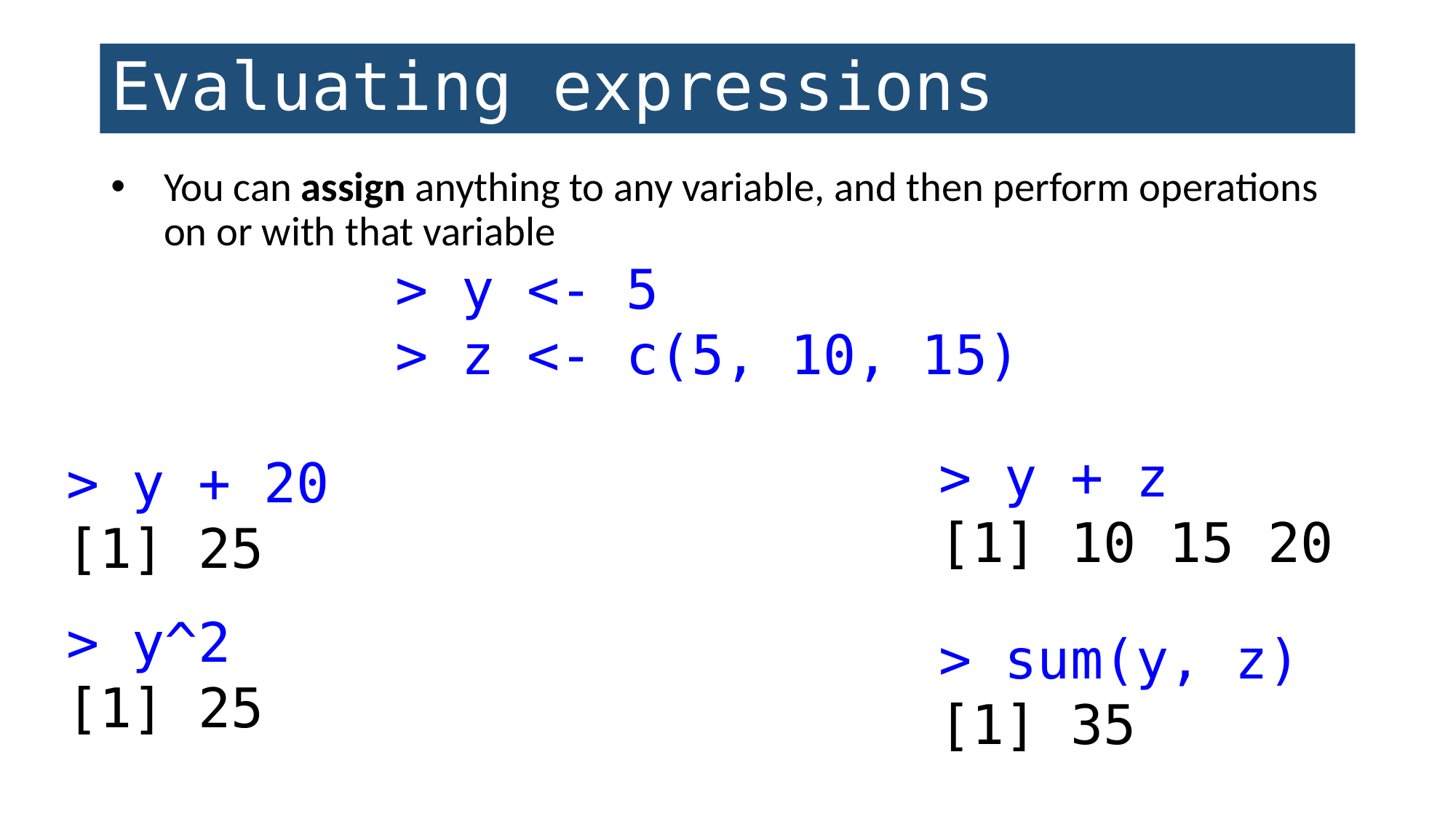

# Evaluating expressions
You can assign anything to any variable, and then perform operations on or with that variable
> y <- 5
> z <- c(5, 10, 15)
> y + z
[1] 10 15 20

> y + 20
[1] 25
> y^2
[1] 25
> sum(y, z)
[1] 35